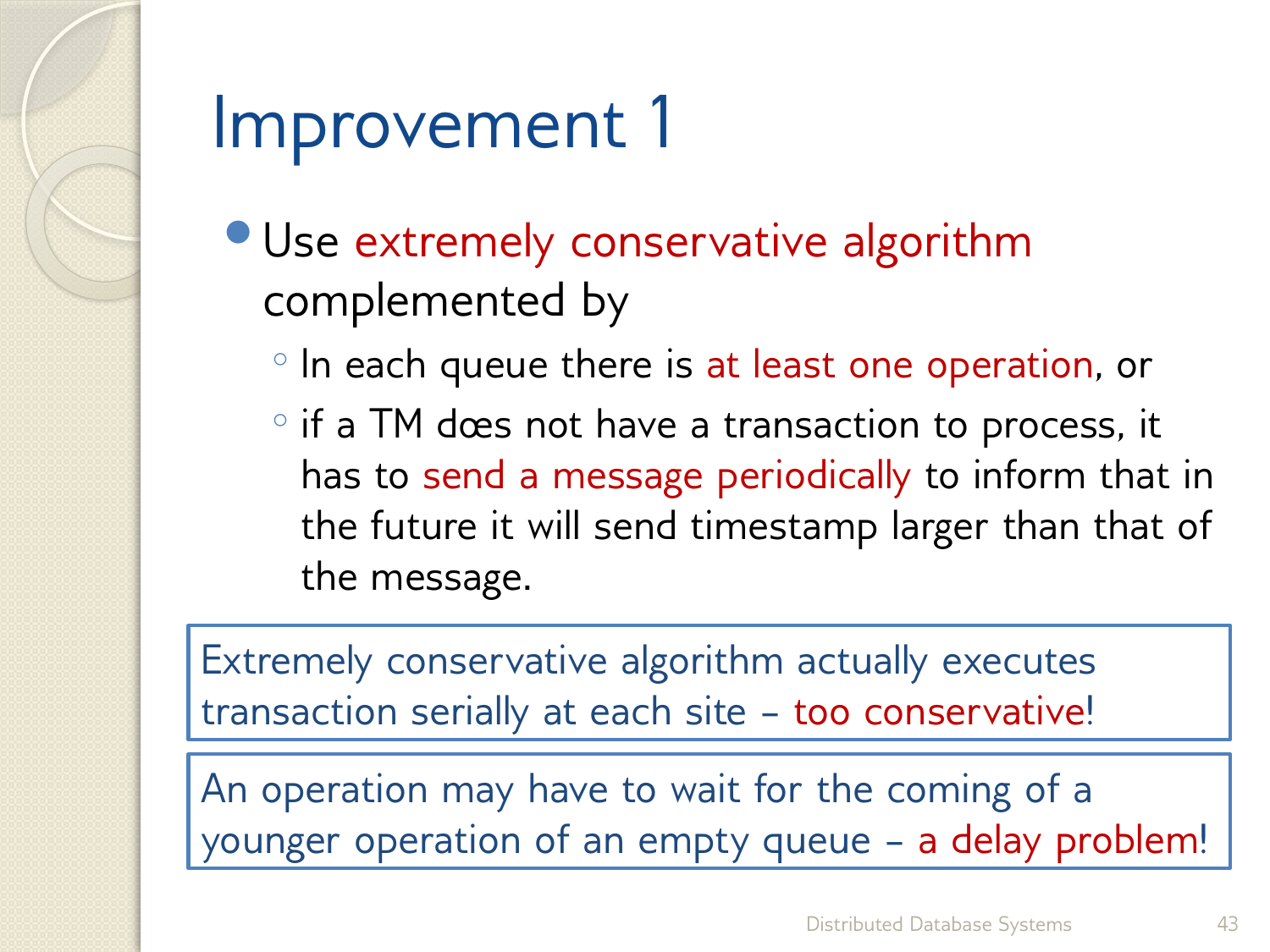

# Improvement 1
Use extremely conservative algorithm complemented by
In each queue there is at least one operation, or
if a TM does not have a transaction to process, it has to send a message periodically to inform that in the future it will send timestamp larger than that of the message.

Extremely conservative algorithm actually executes transaction serially at each site – too conservative!
An operation may have to wait for the coming of a younger operation of an empty queue – a delay problem!
Distributed Database Systems
43